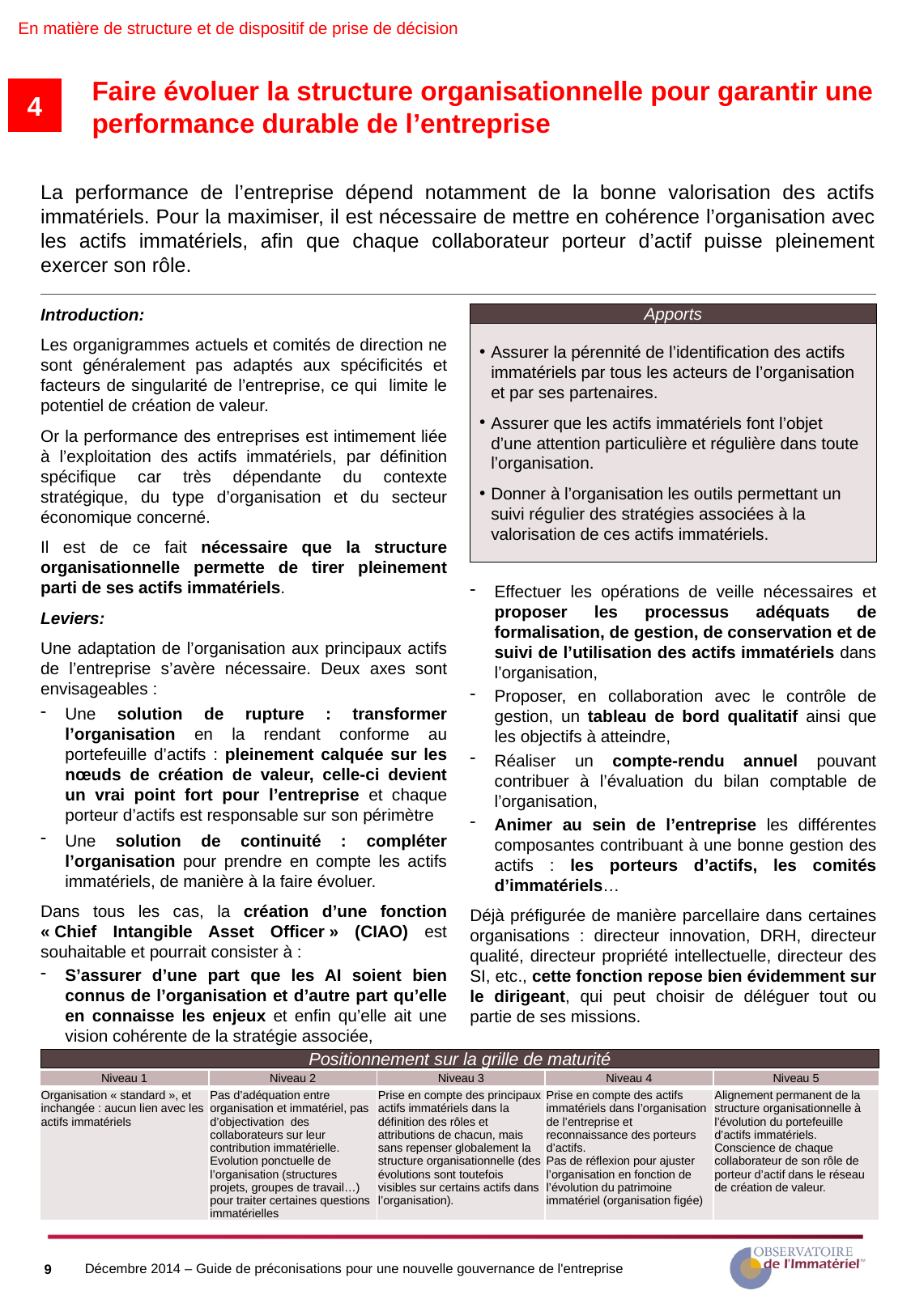

En matière de structure et de dispositif de prise de décision
# Faire évoluer la structure organisationnelle pour garantir une performance durable de l’entreprise
4
La performance de l’entreprise dépend notamment de la bonne valorisation des actifs immatériels. Pour la maximiser, il est nécessaire de mettre en cohérence l’organisation avec les actifs immatériels, afin que chaque collaborateur porteur d’actif puisse pleinement exercer son rôle.
Introduction:
Les organigrammes actuels et comités de direction ne sont généralement pas adaptés aux spécificités et facteurs de singularité de l’entreprise, ce qui  limite le potentiel de création de valeur.
Or la performance des entreprises est intimement liée à l’exploitation des actifs immatériels, par définition spécifique car très dépendante du contexte stratégique, du type d’organisation et du secteur économique concerné.
Il est de ce fait nécessaire que la structure organisationnelle permette de tirer pleinement parti de ses actifs immatériels.
Leviers:
Une adaptation de l’organisation aux principaux actifs de l’entreprise s’avère nécessaire. Deux axes sont envisageables :
Une solution de rupture : transformer l’organisation en la rendant conforme au portefeuille d’actifs : pleinement calquée sur les nœuds de création de valeur, celle-ci devient un vrai point fort pour l’entreprise et chaque porteur d’actifs est responsable sur son périmètre
Une solution de continuité : compléter l’organisation pour prendre en compte les actifs immatériels, de manière à la faire évoluer.
Dans tous les cas, la création d’une fonction « Chief Intangible Asset Officer » (CIAO) est souhaitable et pourrait consister à :
S’assurer d’une part que les AI soient bien connus de l’organisation et d’autre part qu’elle en connaisse les enjeux et enfin qu’elle ait une vision cohérente de la stratégie associée,

Apports
Assurer la pérennité de l’identification des actifs immatériels par tous les acteurs de l’organisation et par ses partenaires.
Assurer que les actifs immatériels font l’objet d’une attention particulière et régulière dans toute l’organisation.
Donner à l’organisation les outils permettant un suivi régulier des stratégies associées à la valorisation de ces actifs immatériels.
Effectuer les opérations de veille nécessaires et proposer les processus adéquats de formalisation, de gestion, de conservation et de suivi de l’utilisation des actifs immatériels dans l’organisation,
Proposer, en collaboration avec le contrôle de gestion, un tableau de bord qualitatif ainsi que les objectifs à atteindre,
Réaliser un compte-rendu annuel pouvant contribuer à l’évaluation du bilan comptable de l’organisation,
Animer au sein de l’entreprise les différentes composantes contribuant à une bonne gestion des actifs : les porteurs d’actifs, les comités d’immatériels…
Déjà préfigurée de manière parcellaire dans certaines organisations : directeur innovation, DRH, directeur qualité, directeur propriété intellectuelle, directeur des SI, etc., cette fonction repose bien évidemment sur le dirigeant, qui peut choisir de déléguer tout ou partie de ses missions.
Positionnement sur la grille de maturité
| Niveau 1 | Niveau 2 | Niveau 3 | Niveau 4 | Niveau 5 |
| --- | --- | --- | --- | --- |
| Organisation « standard », et inchangée : aucun lien avec les actifs immatériels | Pas d’adéquation entre organisation et immatériel, pas d’objectivation des collaborateurs sur leur contribution immatérielle. Evolution ponctuelle de l’organisation (structures projets, groupes de travail…) pour traiter certaines questions immatérielles | Prise en compte des principaux actifs immatériels dans la définition des rôles et attributions de chacun, mais sans repenser globalement la structure organisationnelle (des évolutions sont toutefois visibles sur certains actifs dans l’organisation). | Prise en compte des actifs immatériels dans l’organisation de l’entreprise et reconnaissance des porteurs d’actifs. Pas de réflexion pour ajuster l’organisation en fonction de l’évolution du patrimoine immatériel (organisation figée) | Alignement permanent de la structure organisationnelle à l’évolution du portefeuille d’actifs immatériels. Conscience de chaque collaborateur de son rôle de porteur d’actif dans le réseau de création de valeur. |